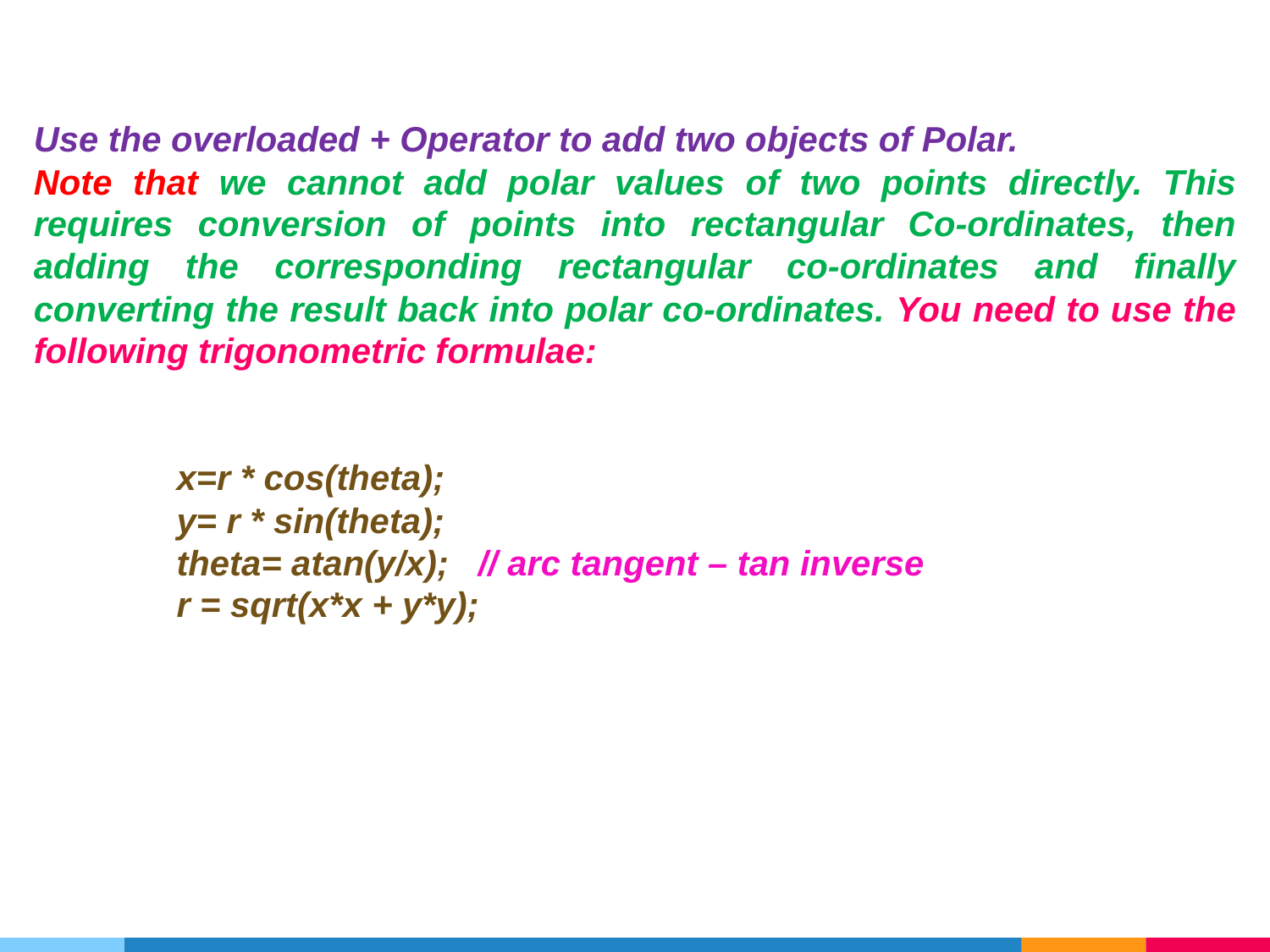

Use the overloaded + Operator to add two objects of Polar.
Note that we cannot add polar values of two points directly. This requires conversion of points into rectangular Co-ordinates, then adding the corresponding rectangular co-ordinates and finally converting the result back into polar co-ordinates. You need to use the following trigonometric formulae:

x=r * cos(theta);
y= r * sin(theta);
theta= atan(y/x);   // arc tangent – tan inverse
r = sqrt(x*x + y*y);